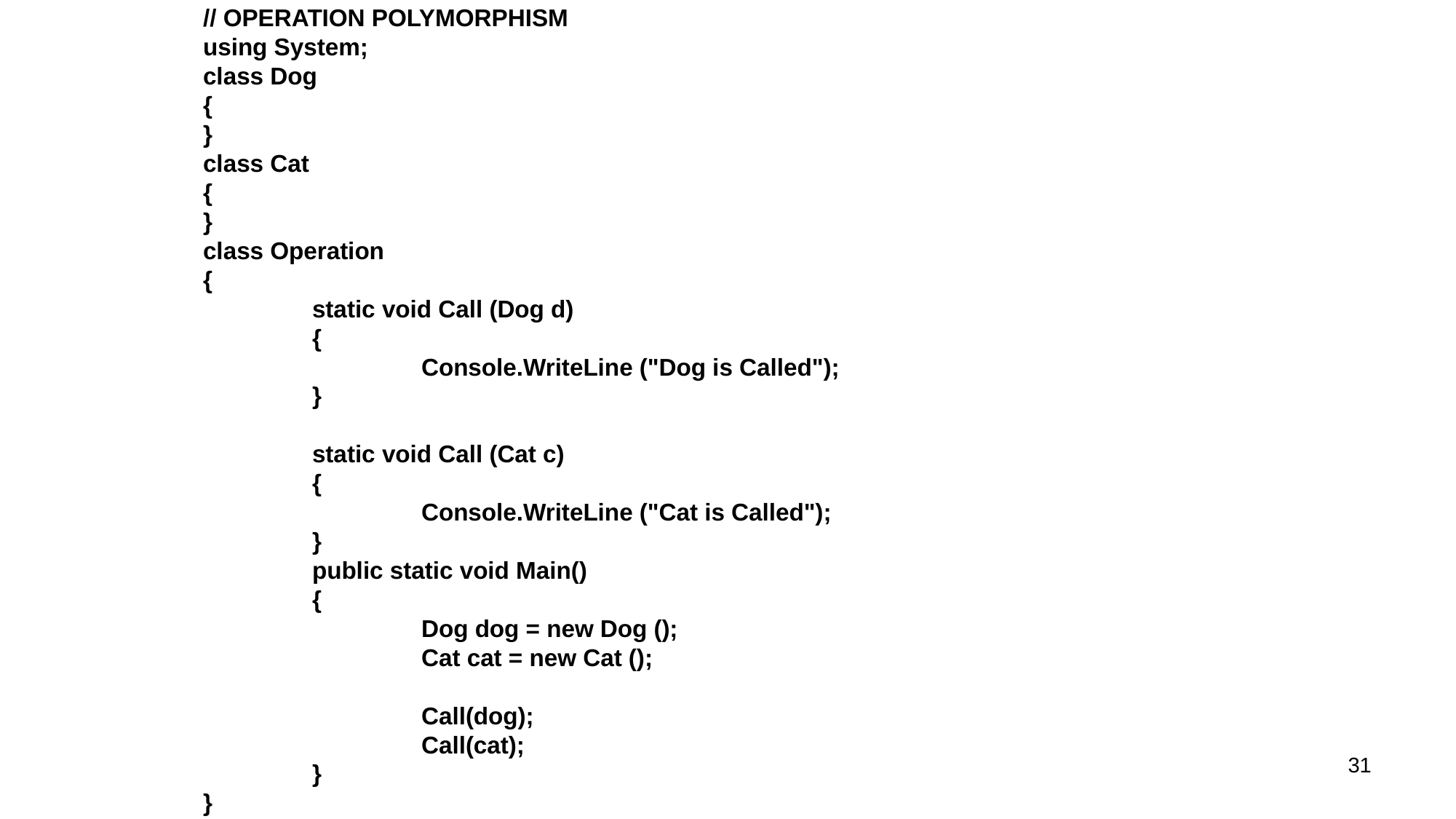

// OPERATION POLYMORPHISM
using System;
class Dog
{
}
class Cat
{
}
class Operation
{
	static void Call (Dog d)
	{
		Console.WriteLine ("Dog is Called");
	}

	static void Call (Cat c)
	{
		Console.WriteLine ("Cat is Called");
	}
	public static void Main()
	{
		Dog dog = new Dog ();
		Cat cat = new Cat ();

		Call(dog);
		Call(cat);
	}
}
31